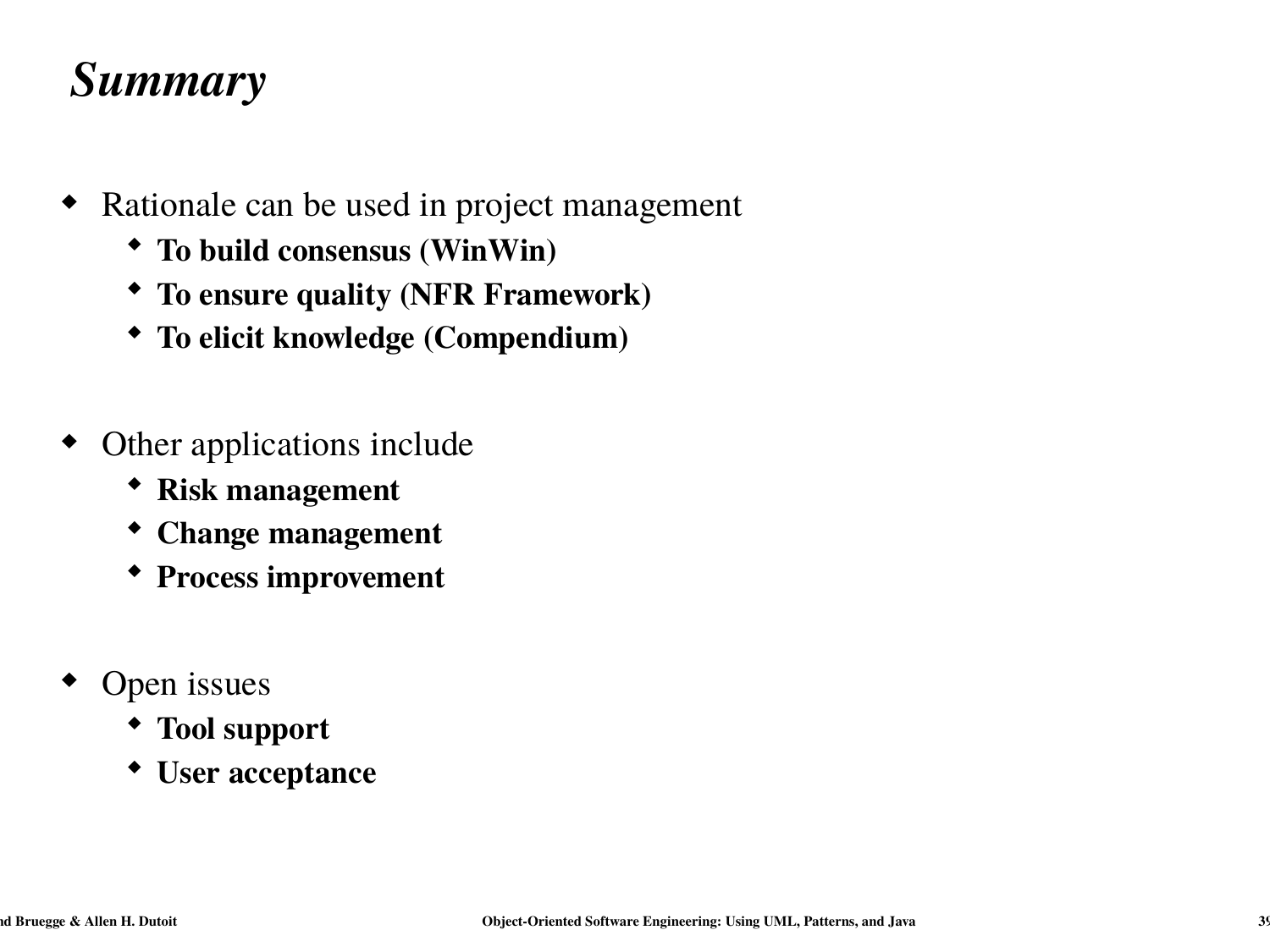

# Summary
Rationale can be used in project management
To build consensus (WinWin)
To ensure quality (NFR Framework)
To elicit knowledge (Compendium)

Other applications include
Risk management
Change management
Process improvement

Open issues
Tool support
User acceptance